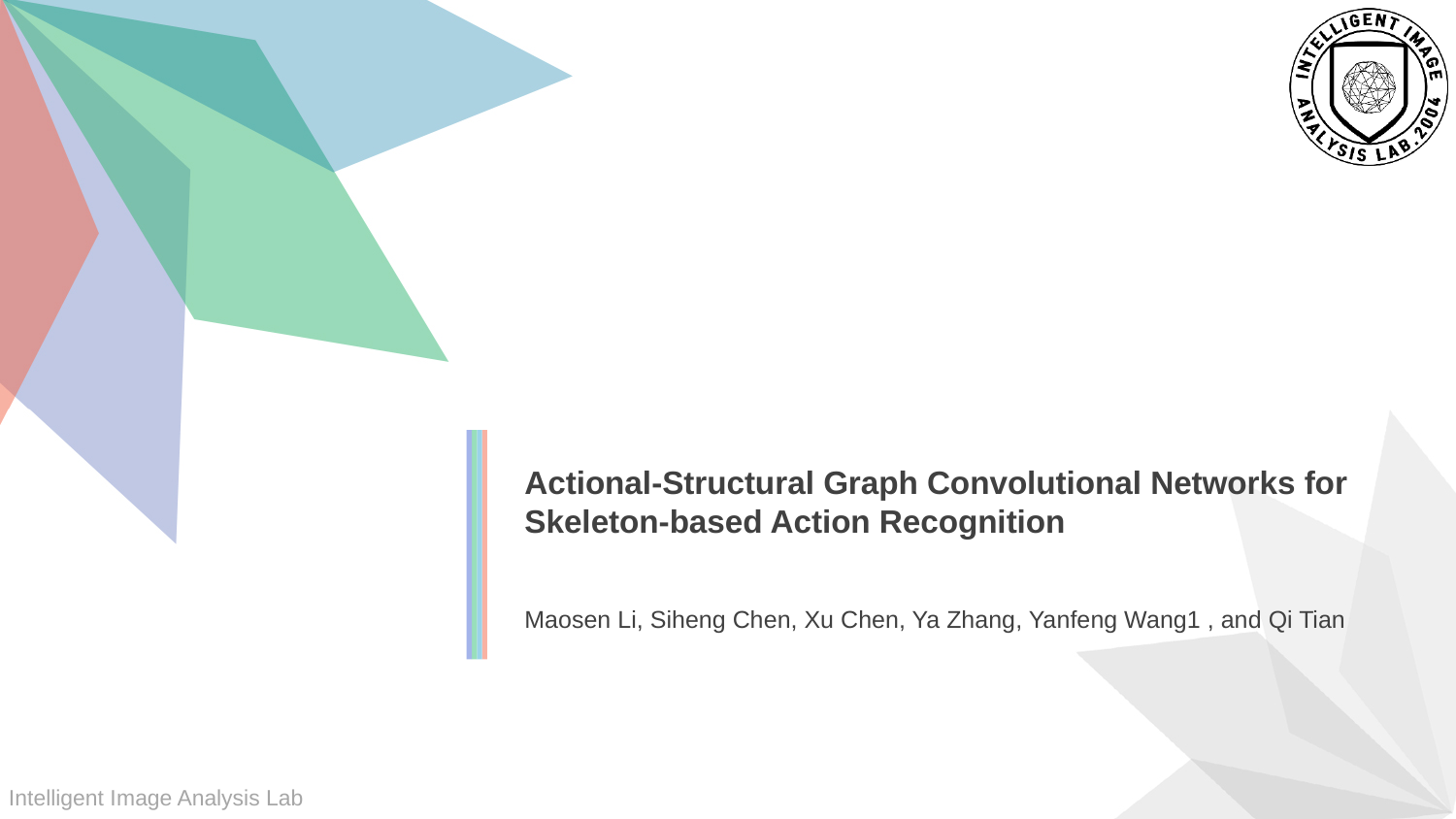

Actional-Structural Graph Convolutional Networks for Skeleton-based Action Recognition

Maosen Li, Siheng Chen, Xu Chen, Ya Zhang, Yanfeng Wang1 , and Qi Tian